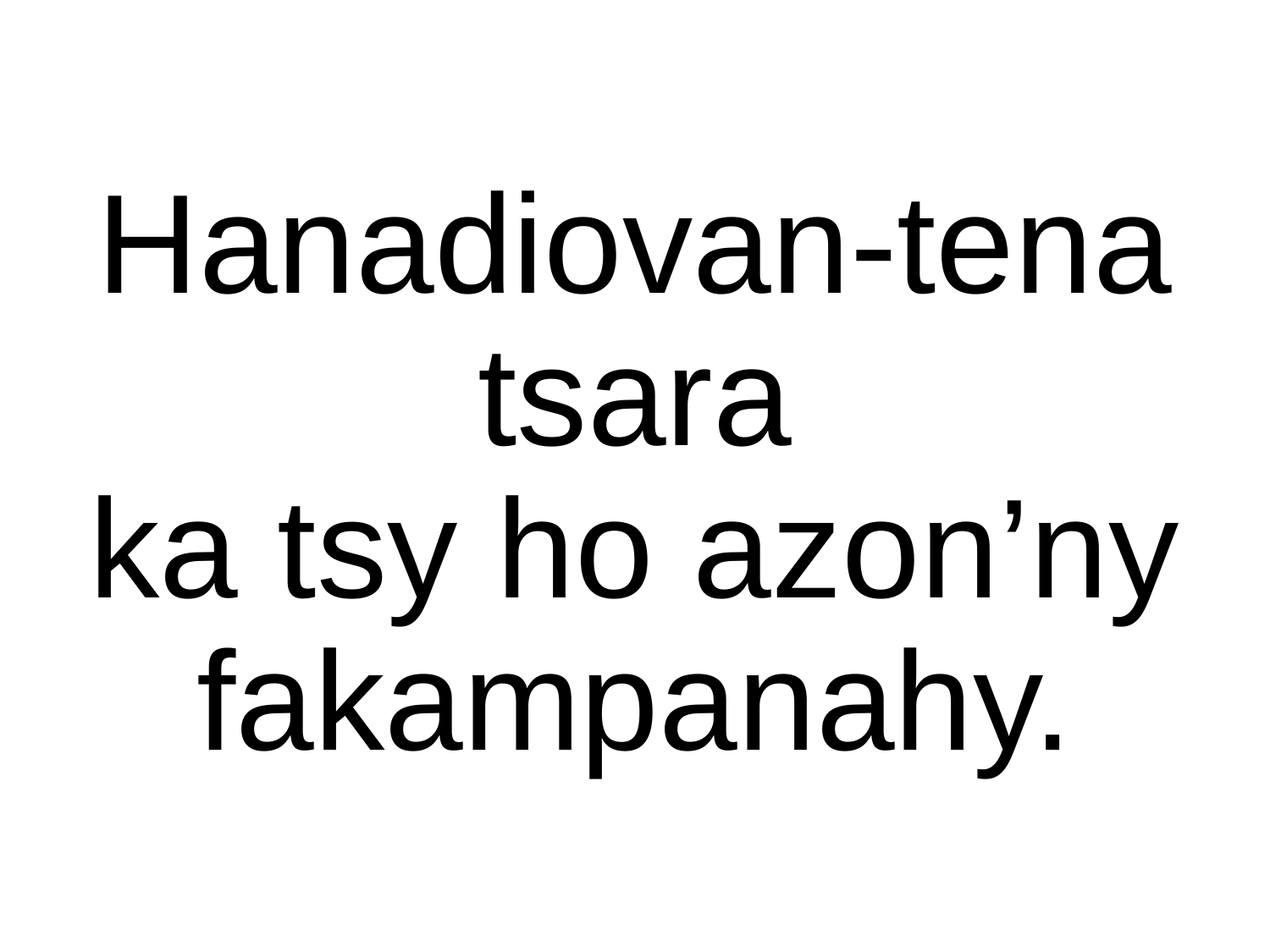

# Hanadiovan-tena tsara ka tsy ho azon’ny fakampanahy.